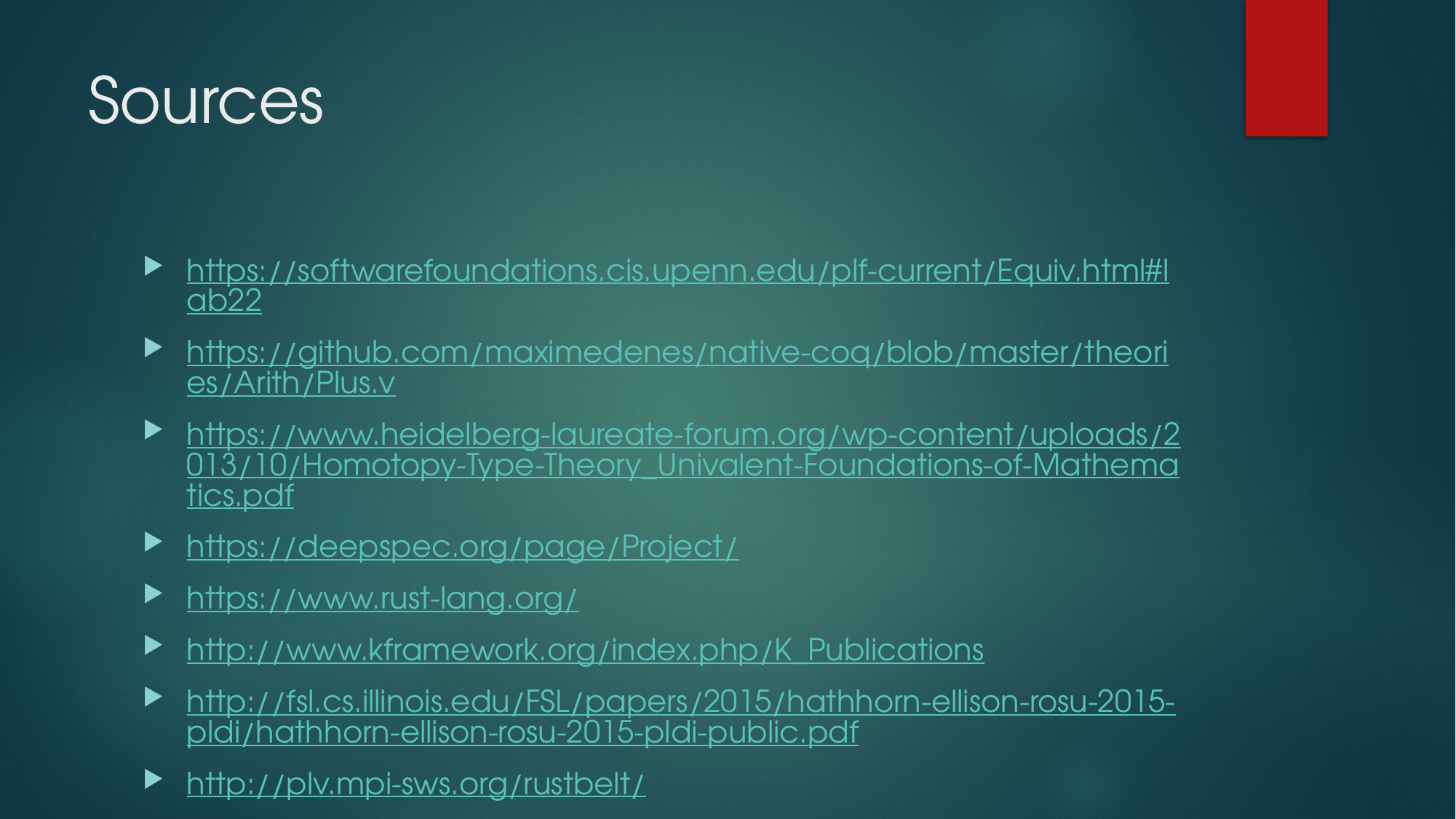

# Sources
https://softwarefoundations.cis.upenn.edu/plf-current/Equiv.html#lab22
https://github.com/maximedenes/native-coq/blob/master/theories/Arith/Plus.v
https://www.heidelberg-laureate-forum.org/wp-content/uploads/2013/10/Homotopy-Type-Theory_Univalent-Foundations-of-Mathematics.pdf
https://deepspec.org/page/Project/
https://www.rust-lang.org/
http://www.kframework.org/index.php/K_Publications
http://fsl.cs.illinois.edu/FSL/papers/2015/hathhorn-ellison-rosu-2015-pldi/hathhorn-ellison-rosu-2015-pldi-public.pdf
http://plv.mpi-sws.org/rustbelt/